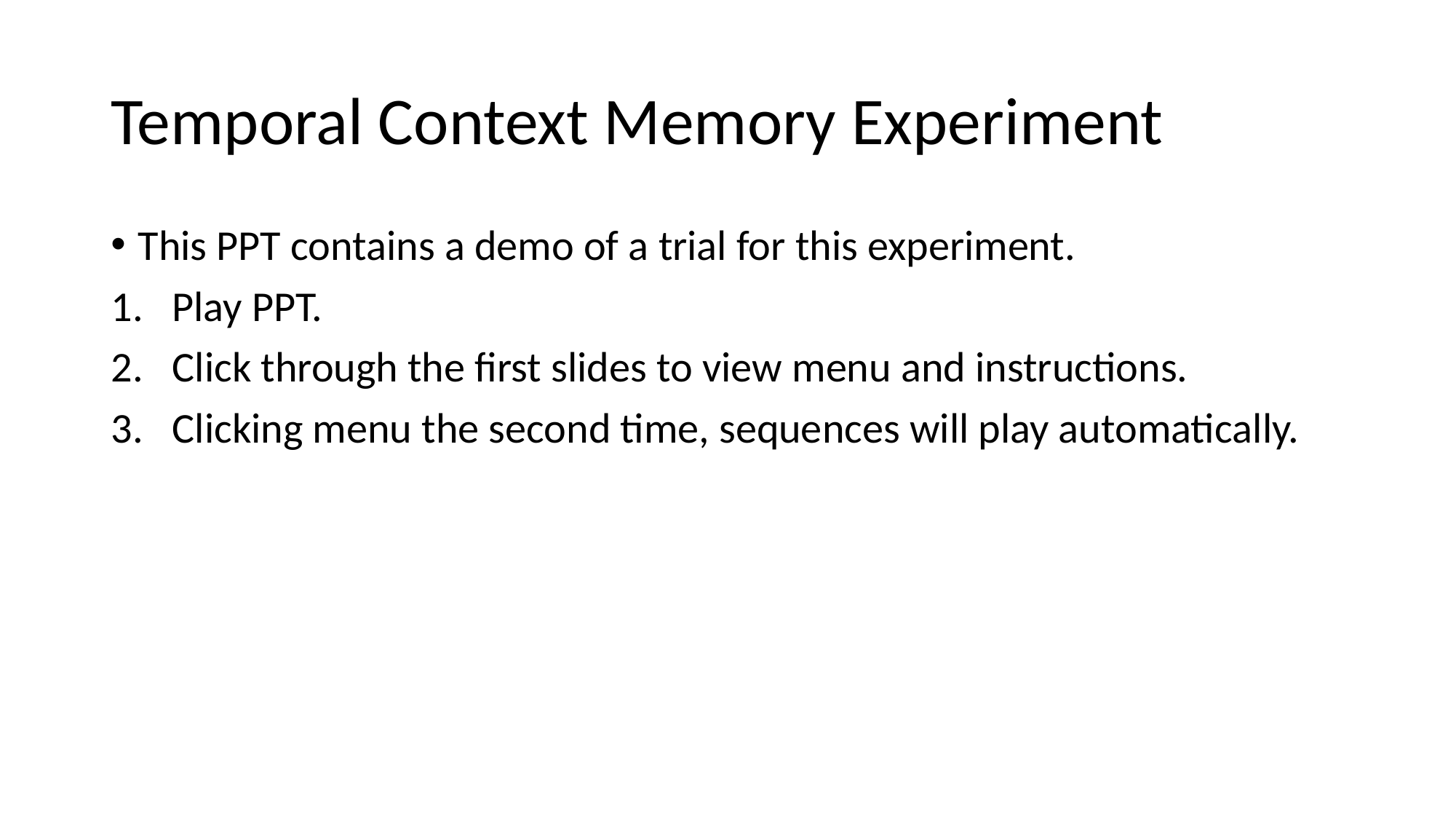

# Temporal Context Memory Experiment
This PPT contains a demo of a trial for this experiment.
Play PPT.
Click through the first slides to view menu and instructions.
Clicking menu the second time, sequences will play automatically.